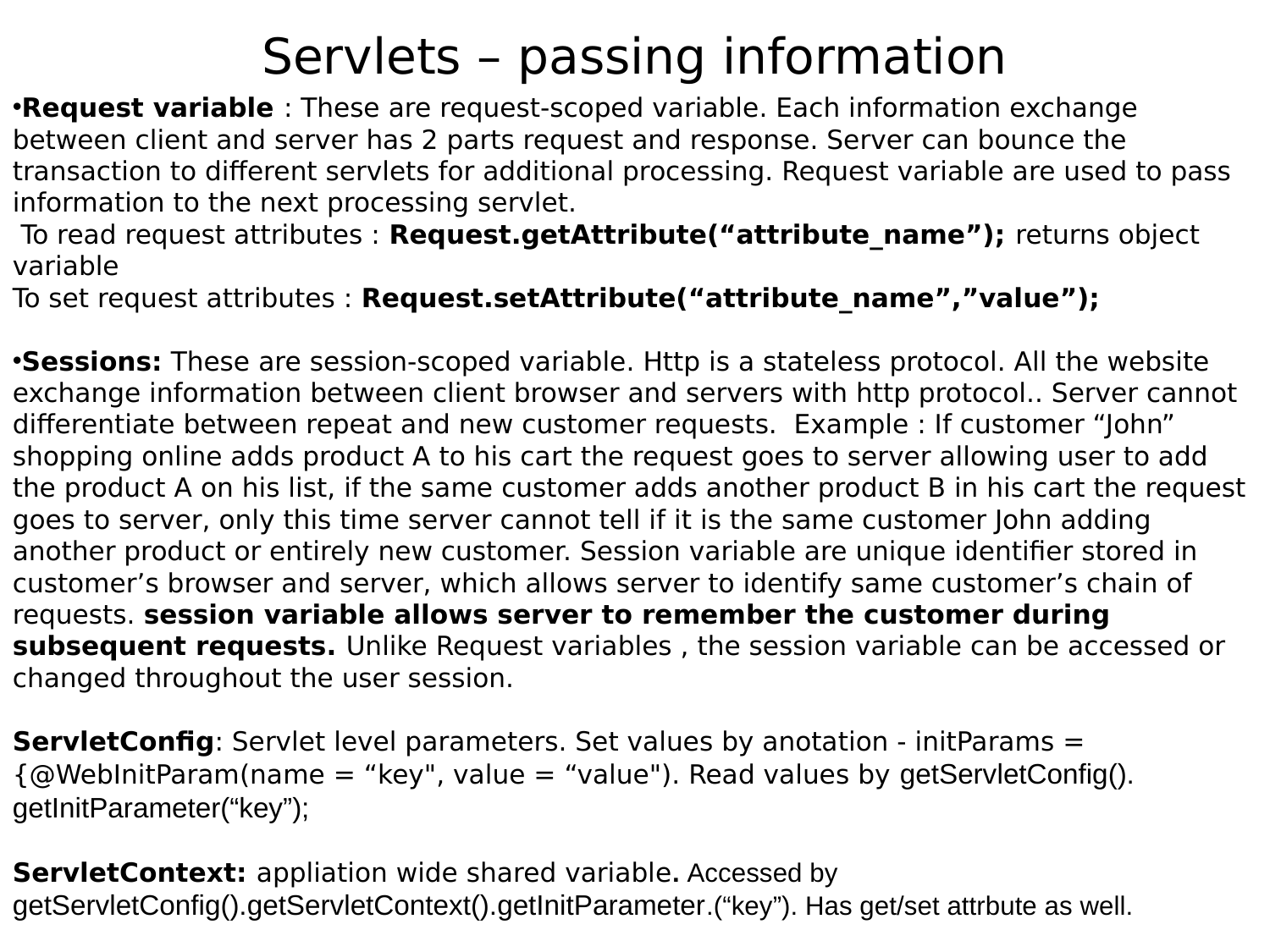

Servlets – passing information
Request variable : These are request-scoped variable. Each information exchange between client and server has 2 parts request and response. Server can bounce the transaction to different servlets for additional processing. Request variable are used to pass information to the next processing servlet.
 To read request attributes : Request.getAttribute(“attribute_name”); returns object variable
To set request attributes : Request.setAttribute(“attribute_name”,”value”);

Sessions: These are session-scoped variable. Http is a stateless protocol. All the website exchange information between client browser and servers with http protocol.. Server cannot differentiate between repeat and new customer requests.  Example : If customer “John” shopping online adds product A to his cart the request goes to server allowing user to add the product A on his list, if the same customer adds another product B in his cart the request goes to server, only this time server cannot tell if it is the same customer John adding another product or entirely new customer. Session variable are unique identifier stored in customer’s browser and server, which allows server to identify same customer’s chain of requests. session variable allows server to remember the customer during subsequent requests. Unlike Request variables , the session variable can be accessed or changed throughout the user session.

ServletConfig: Servlet level parameters. Set values by anotation - initParams = {@WebInitParam(name = “key", value = “value"). Read values by getServletConfig(). getInitParameter(“key”);

ServletContext: appliation wide shared variable. Accessed by getServletConfig().getServletContext().getInitParameter.(“key”). Has get/set attrbute as well.